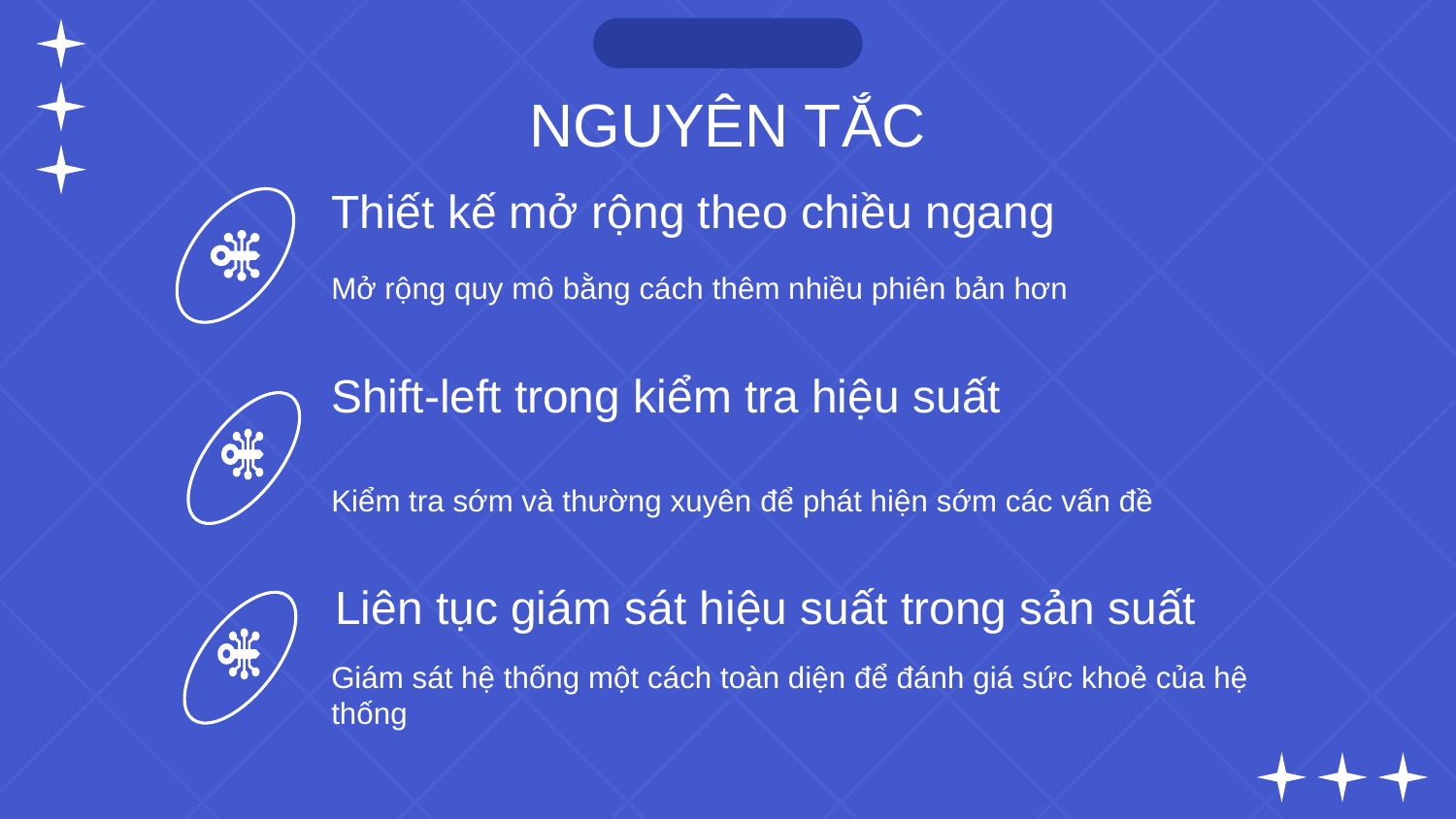

# NGUYÊN TẮC
Thiết kế mở rộng theo chiều ngang

Mở rộng quy mô bằng cách thêm nhiều phiên bản hơn

Shift-left trong kiểm tra hiệu suất

Kiểm tra sớm và thường xuyên để phát hiện sớm các vấn đề
Liên tục giám sát hiệu suất trong sản suất

Giám sát hệ thống một cách toàn diện để đánh giá sức khoẻ của hệ thống